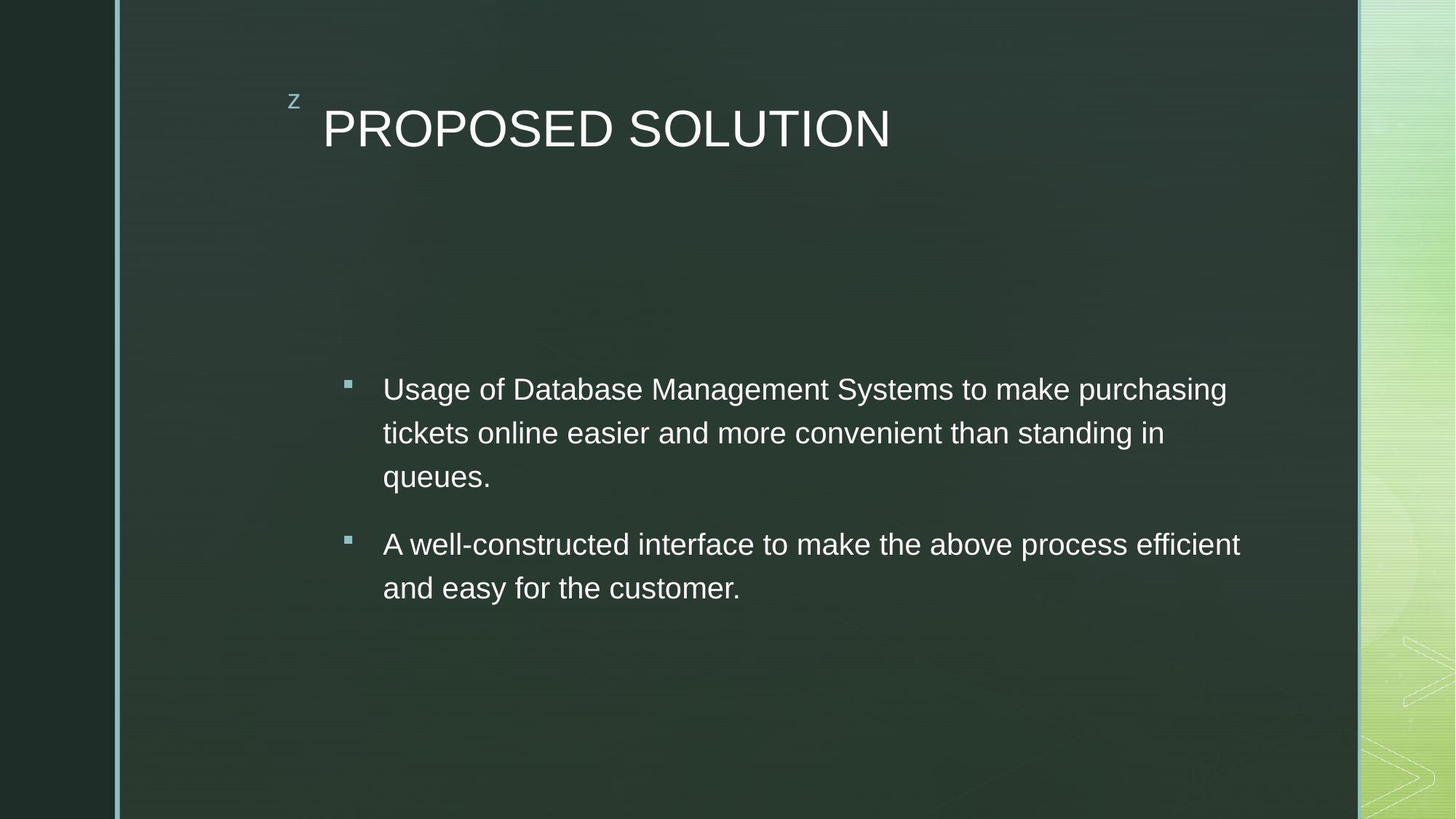

# PROPOSED SOLUTION
Usage of Database Management Systems to make purchasing tickets online easier and more convenient than standing in queues.
A well-constructed interface to make the above process efficient and easy for the customer.